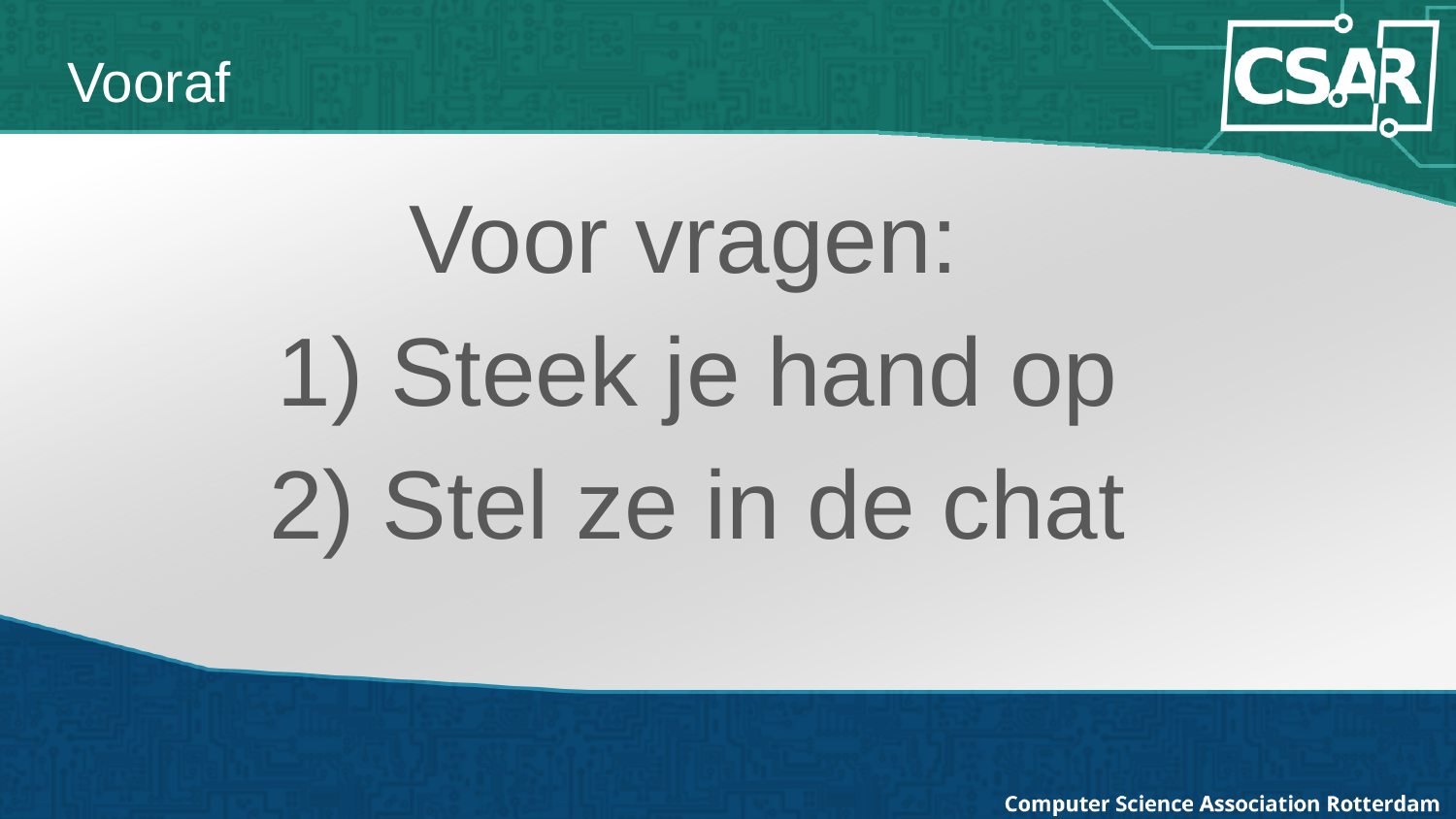

# Vooraf
Voor vragen:
1) Steek je hand op
2) Stel ze in de chat